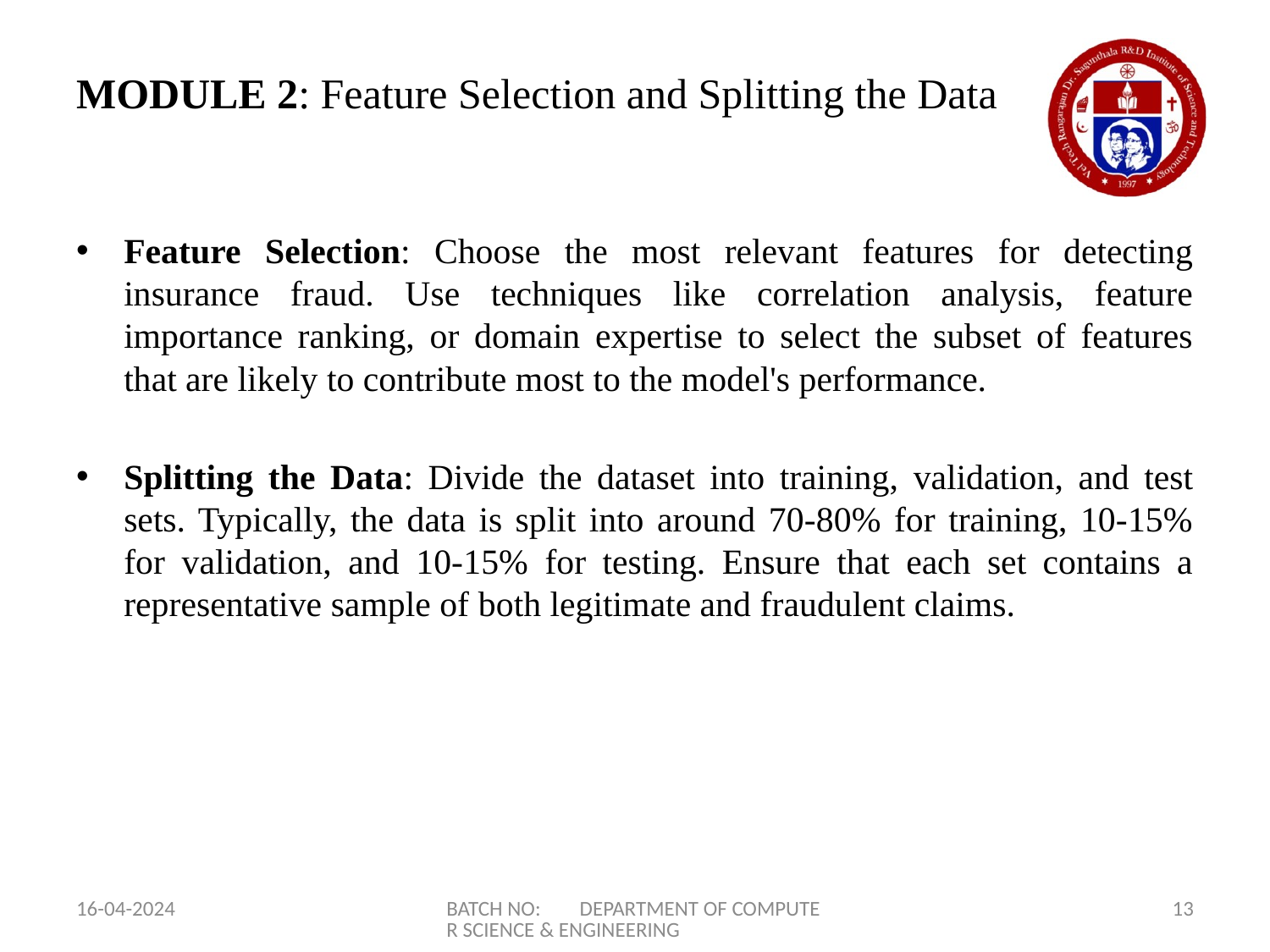

# MODULE 2: Feature Selection and Splitting the Data
Feature Selection: Choose the most relevant features for detecting insurance fraud. Use techniques like correlation analysis, feature importance ranking, or domain expertise to select the subset of features that are likely to contribute most to the model's performance.

Splitting the Data: Divide the dataset into training, validation, and test sets. Typically, the data is split into around 70-80% for training, 10-15% for validation, and 10-15% for testing. Ensure that each set contains a representative sample of both legitimate and fraudulent claims.

16-04-2024
BATCH NO:        DEPARTMENT OF COMPUTER SCIENCE & ENGINEERING
13